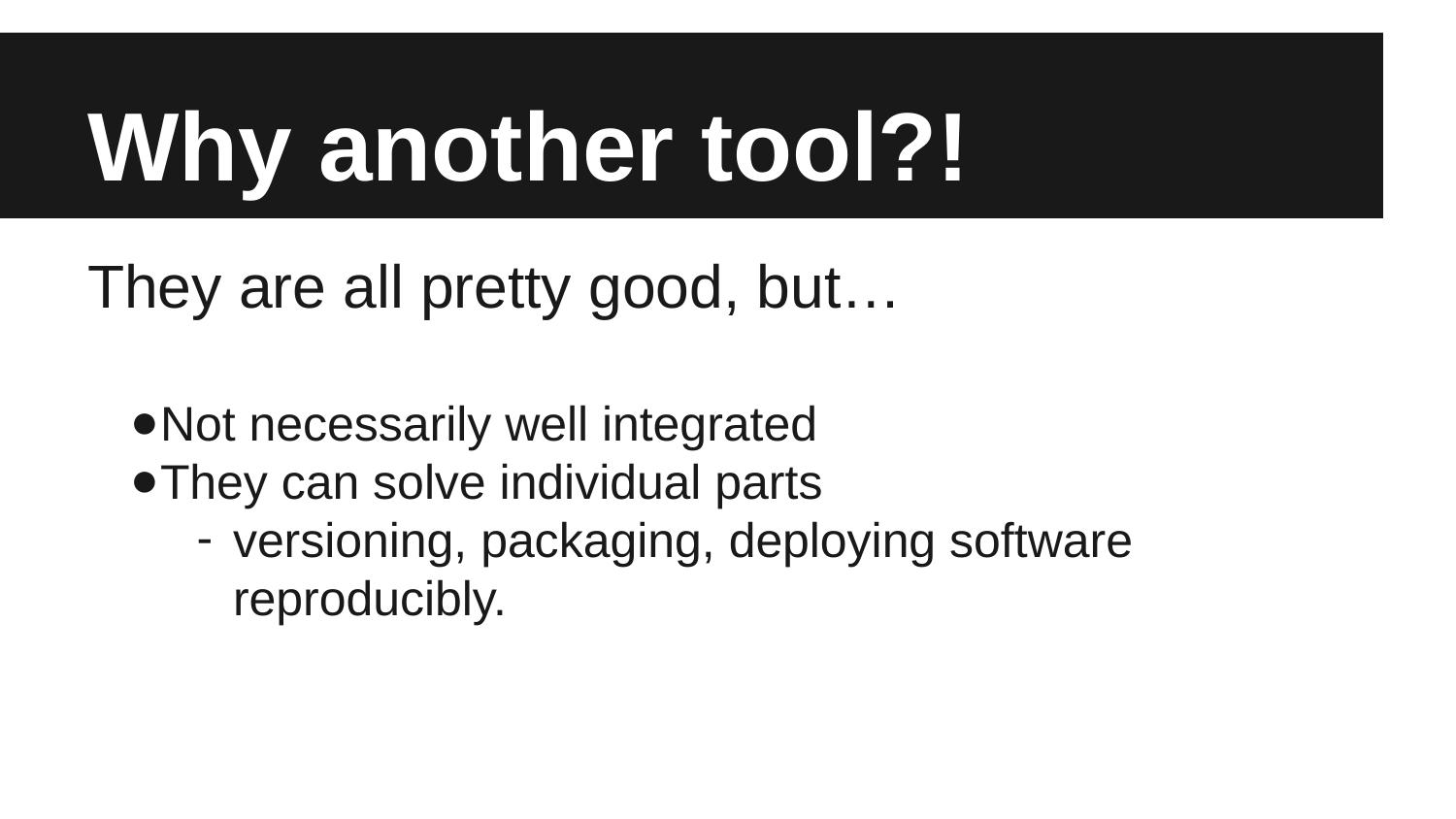

# Why another tool?!
They are all pretty good, but…

Not necessarily well integrated
They can solve individual parts
versioning, packaging, deploying software reproducibly.